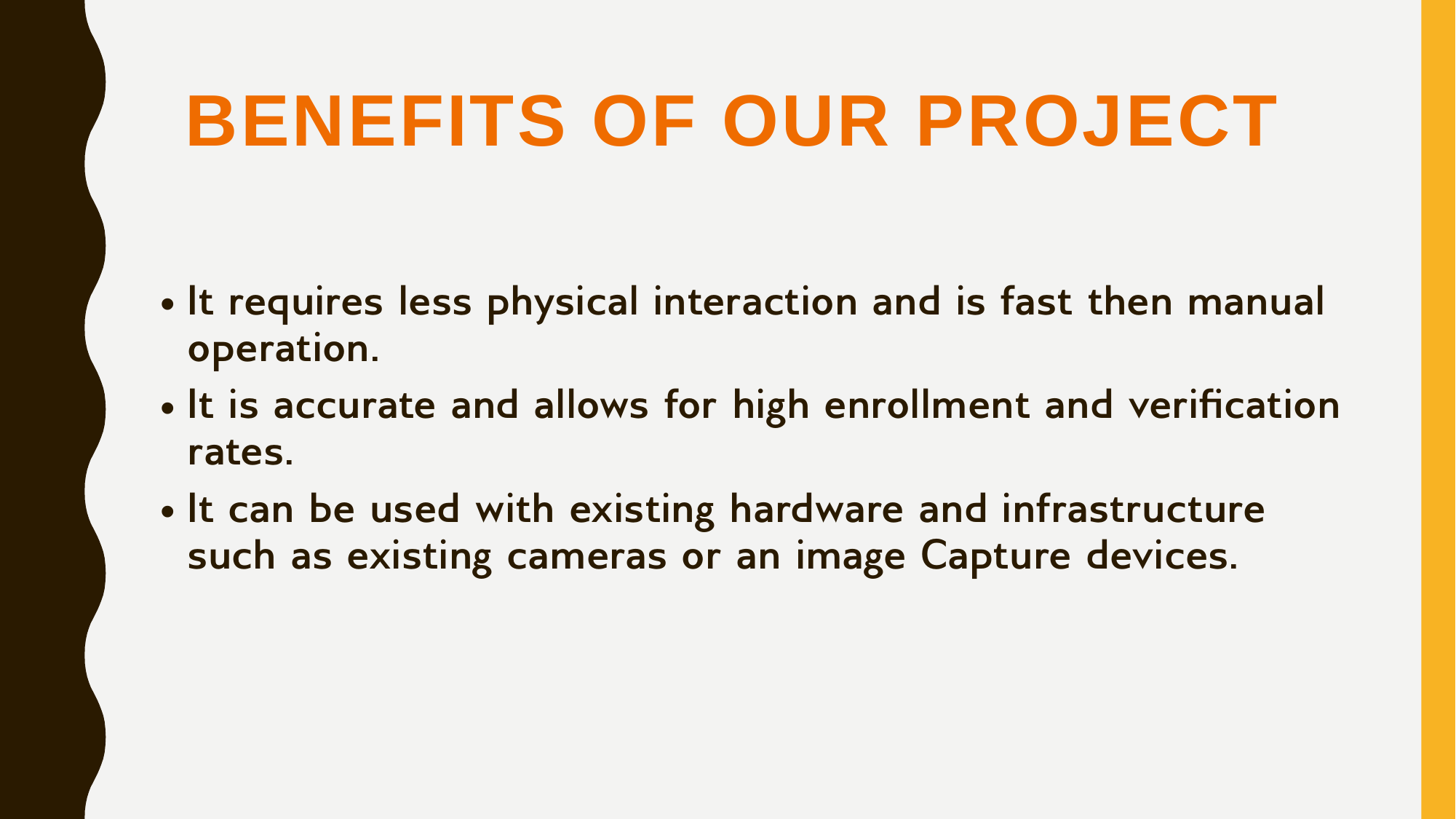

# BENEFITS of our project
It requires less physical interaction and is fast then manual operation.
It is accurate and allows for high enrollment and verification rates.
It can be used with existing hardware and infrastructure such as existing cameras or an image Capture devices.